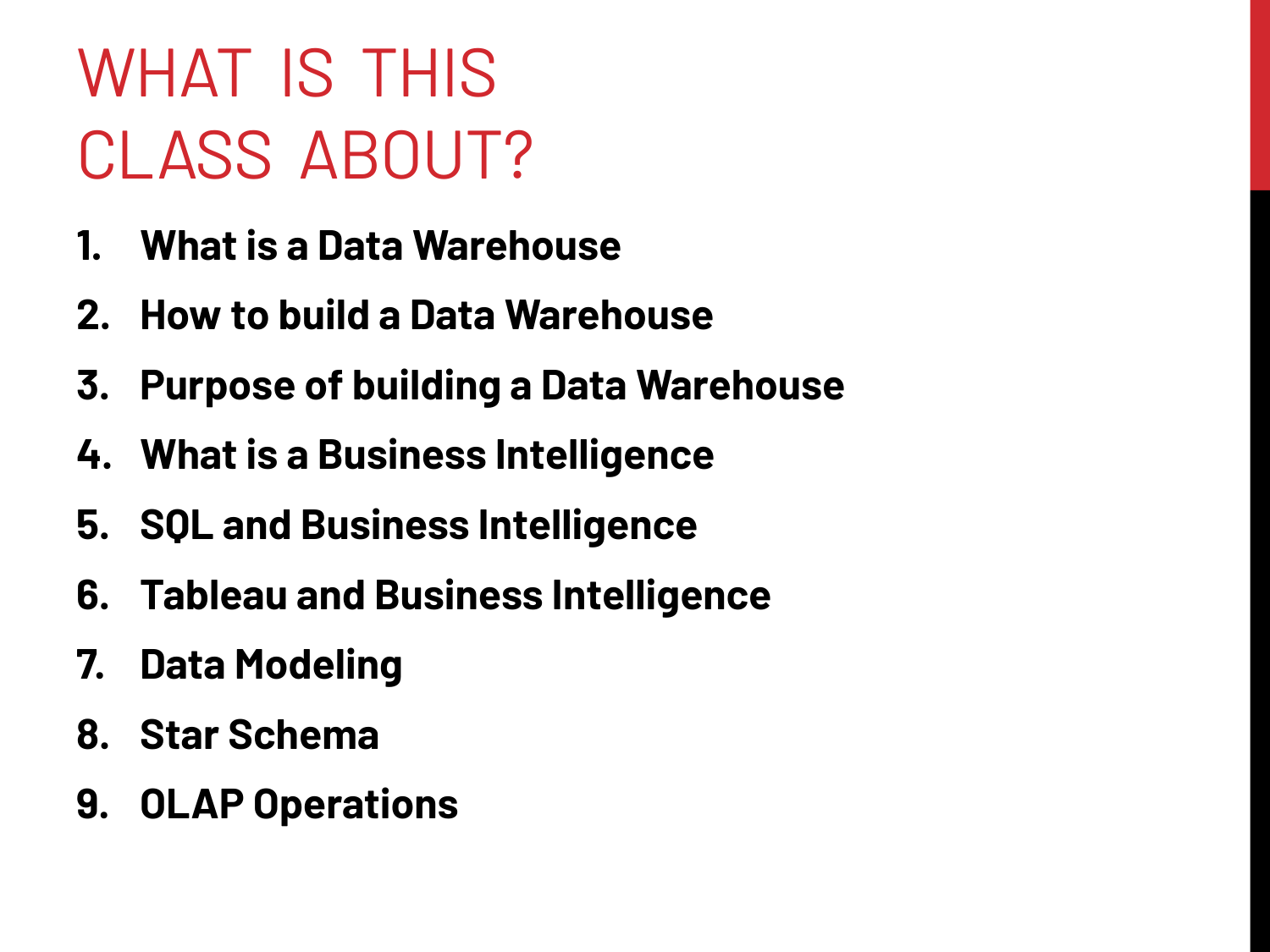

# What  is  this class  about?
What is a Data Warehouse
How to build a Data Warehouse
Purpose of building a Data Warehouse
What is a Business Intelligence
SQL and Business Intelligence
Tableau and Business Intelligence
Data Modeling
Star Schema
OLAP Operations